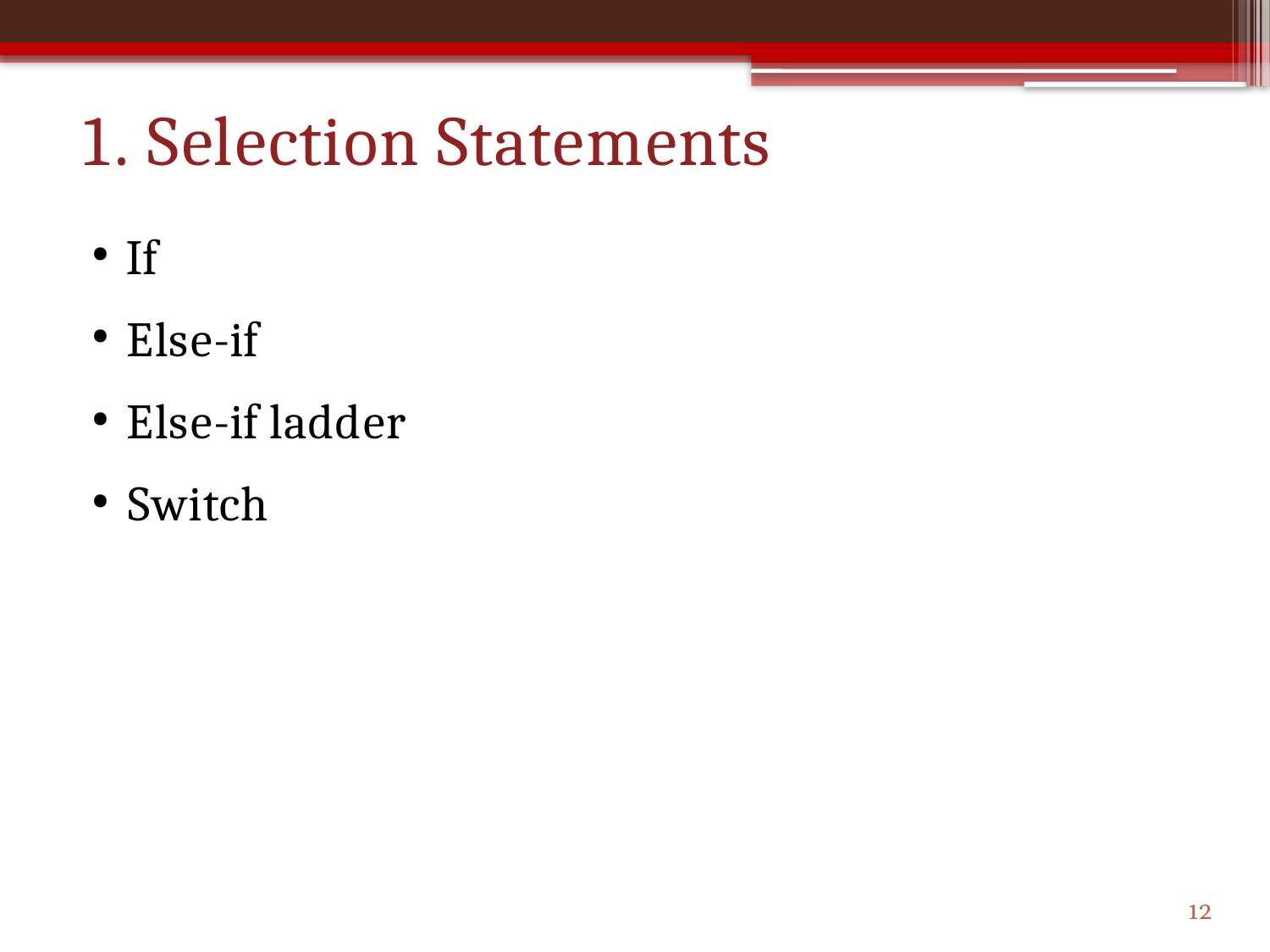

# 1. Selection Statements
If
Else-if
Else-if ladder
Switch

12